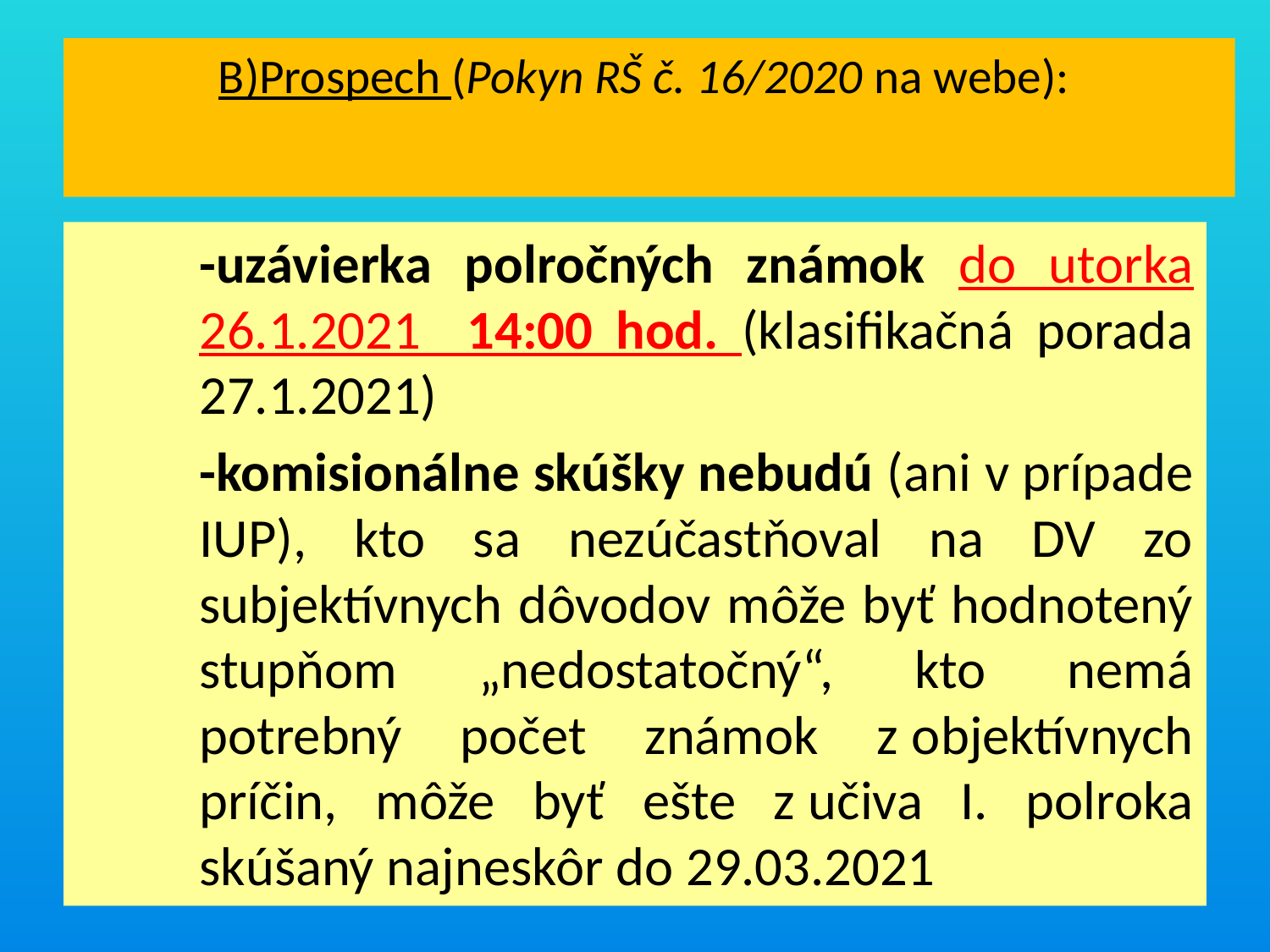

# B)Prospech (Pokyn RŠ č. 16/2020 na webe):
-uzávierka polročných známok do utorka 26.1.2021  14:00 hod. (klasifikačná porada 27.1.2021)
-komisionálne skúšky nebudú (ani v prípade IUP), kto sa nezúčastňoval na DV zo subjektívnych dôvodov môže byť hodnotený stupňom „nedostatočný“, kto nemá potrebný počet známok z objektívnych príčin, môže byť ešte z učiva I. polroka skúšaný najneskôr do 29.03.2021